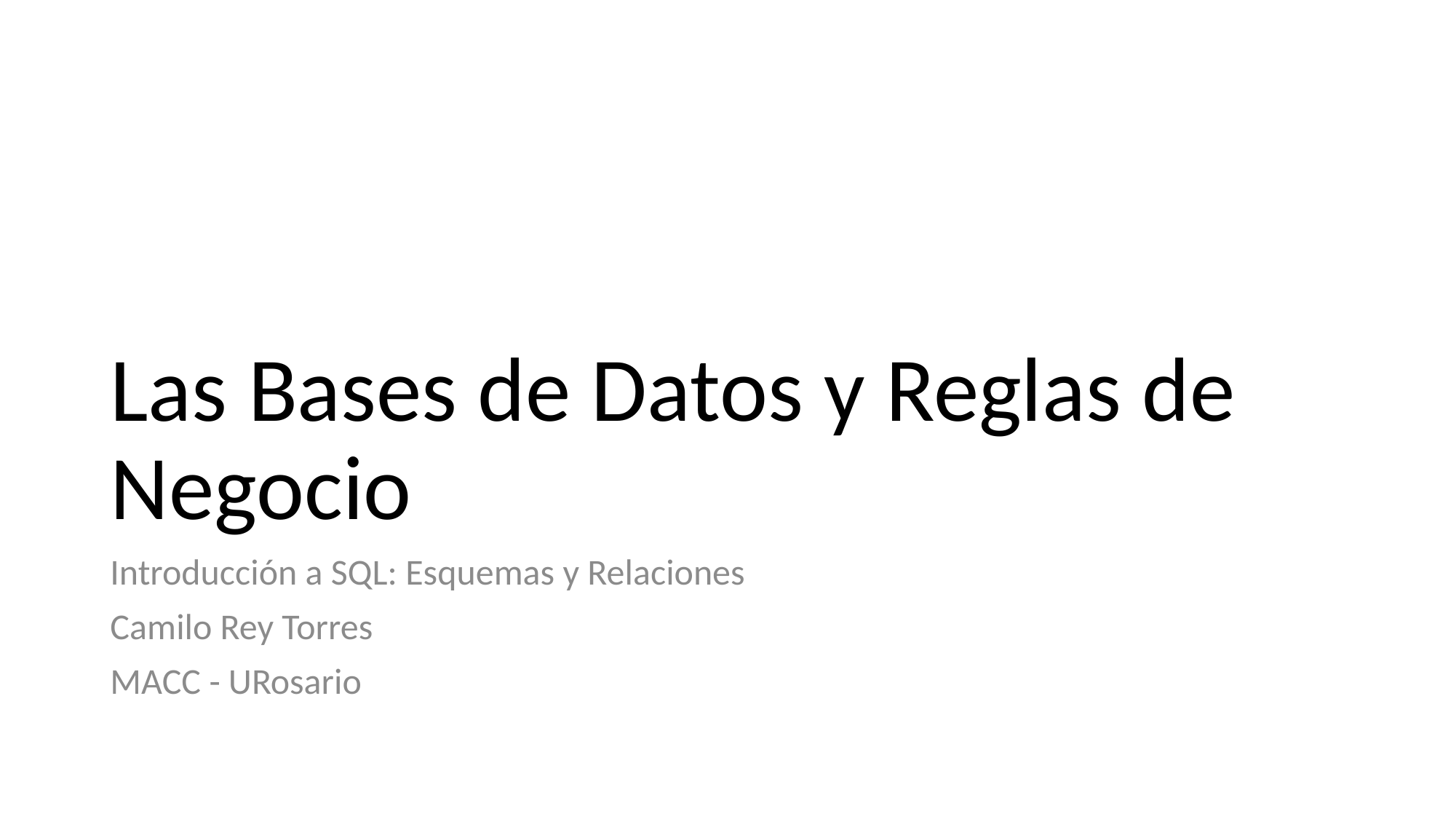

# Las Bases de Datos y Reglas de Negocio
Introducción a SQL: Esquemas y Relaciones
Camilo Rey Torres
MACC - URosario